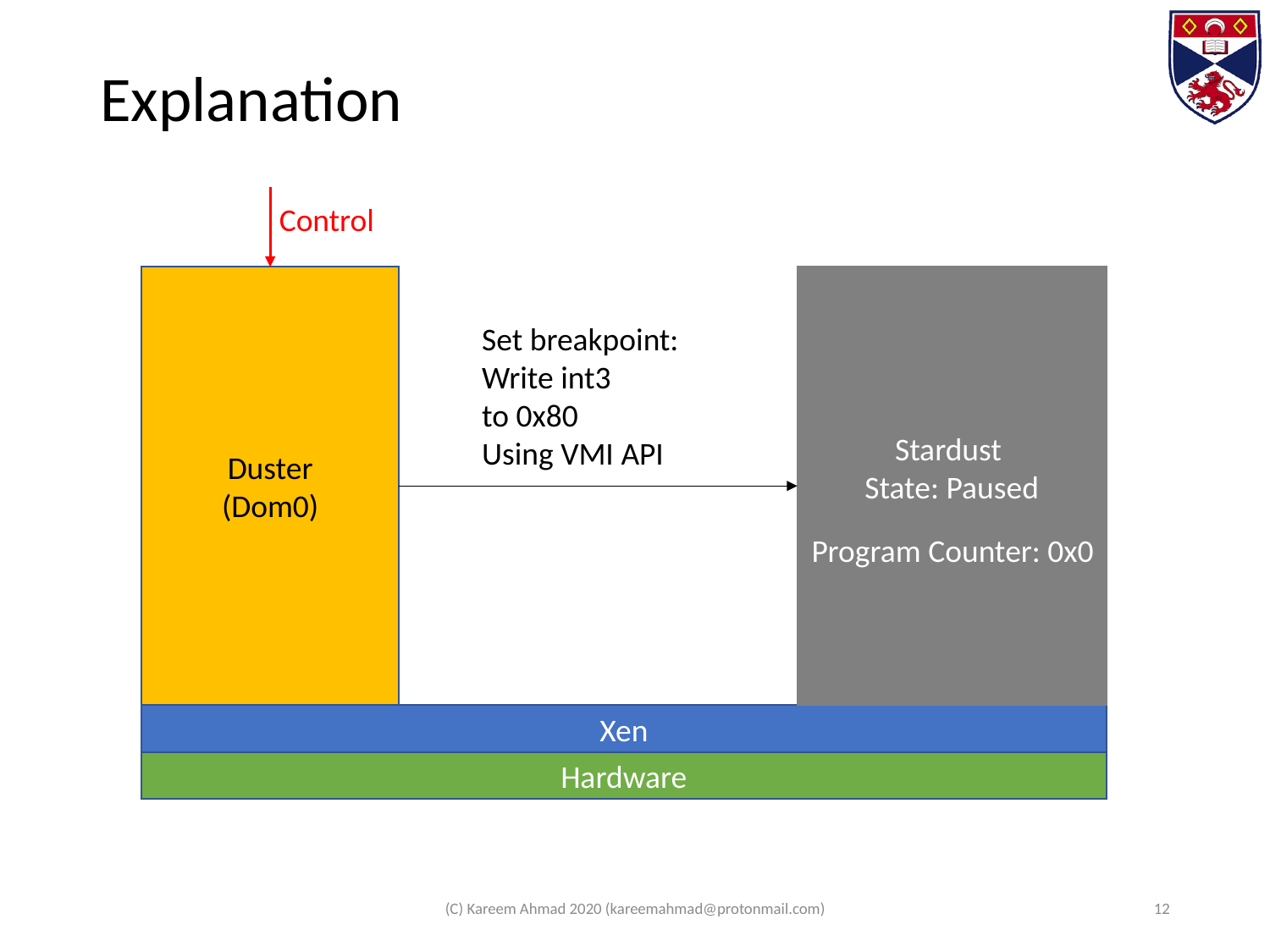

# Explanation
Control
Duster
(Dom0)
Stardust
State: Paused

Set breakpoint:
Write int3
to 0x80
Using VMI API
Program Counter: 0x0
Xen
Hardware

(C) Kareem Ahmad 2020 (kareemahmad@protonmail.com)
12